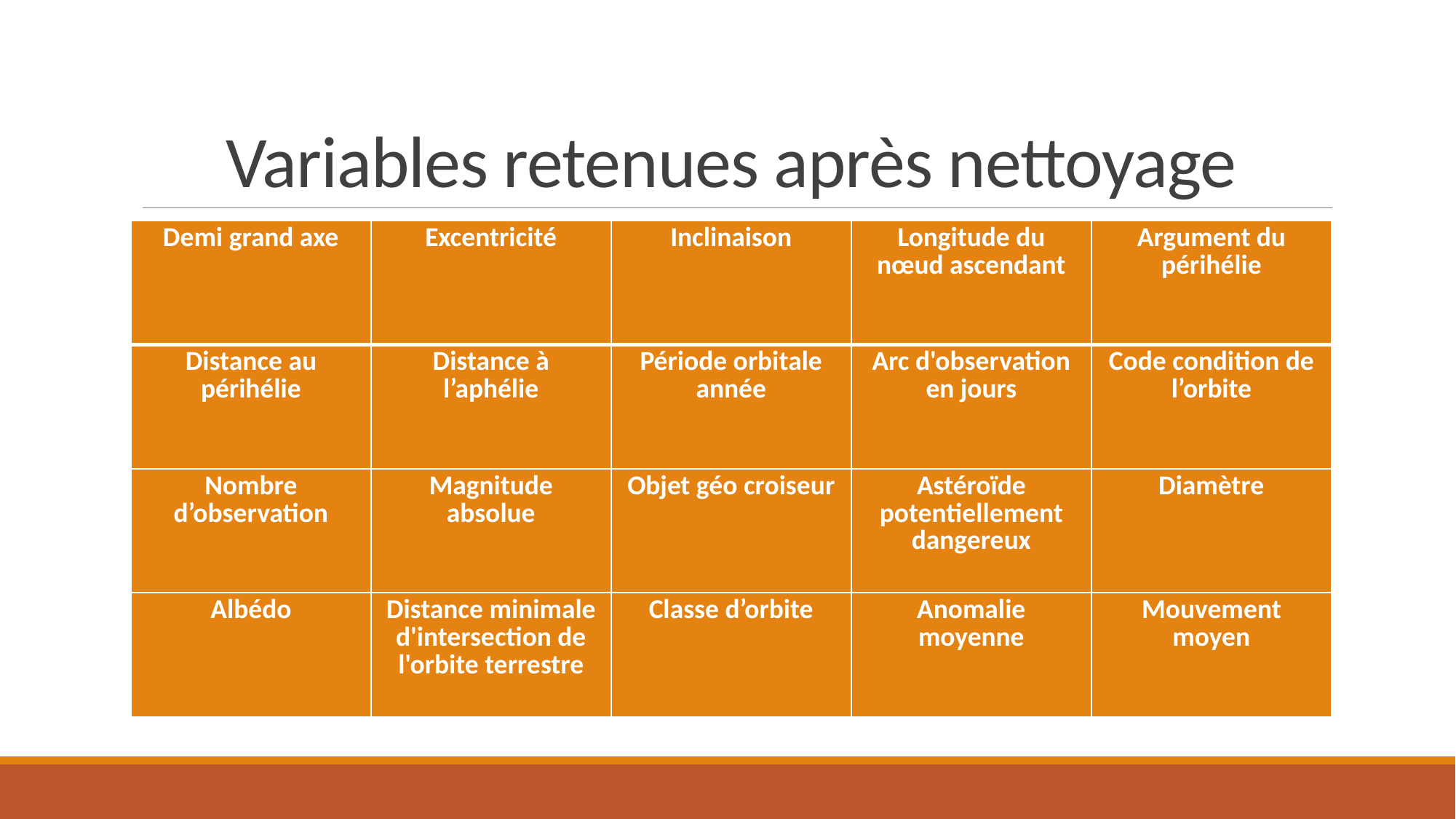

# Variables retenues après nettoyage
| Demi grand axe | Excentricité | Inclinaison | Longitude du nœud ascendant | Argument du périhélie |
| --- | --- | --- | --- | --- |
| Distance au périhélie | Distance à l’aphélie | Période orbitale année | Arc d'observation en jours | Code condition de l’orbite |
| Nombre d’observation | Magnitude absolue | Objet géo croiseur | Astéroïde potentiellement dangereux | Diamètre |
| Albédo | Distance minimale d'intersection de l'orbite terrestre | Classe d’orbite | Anomalie moyenne | Mouvement moyen |